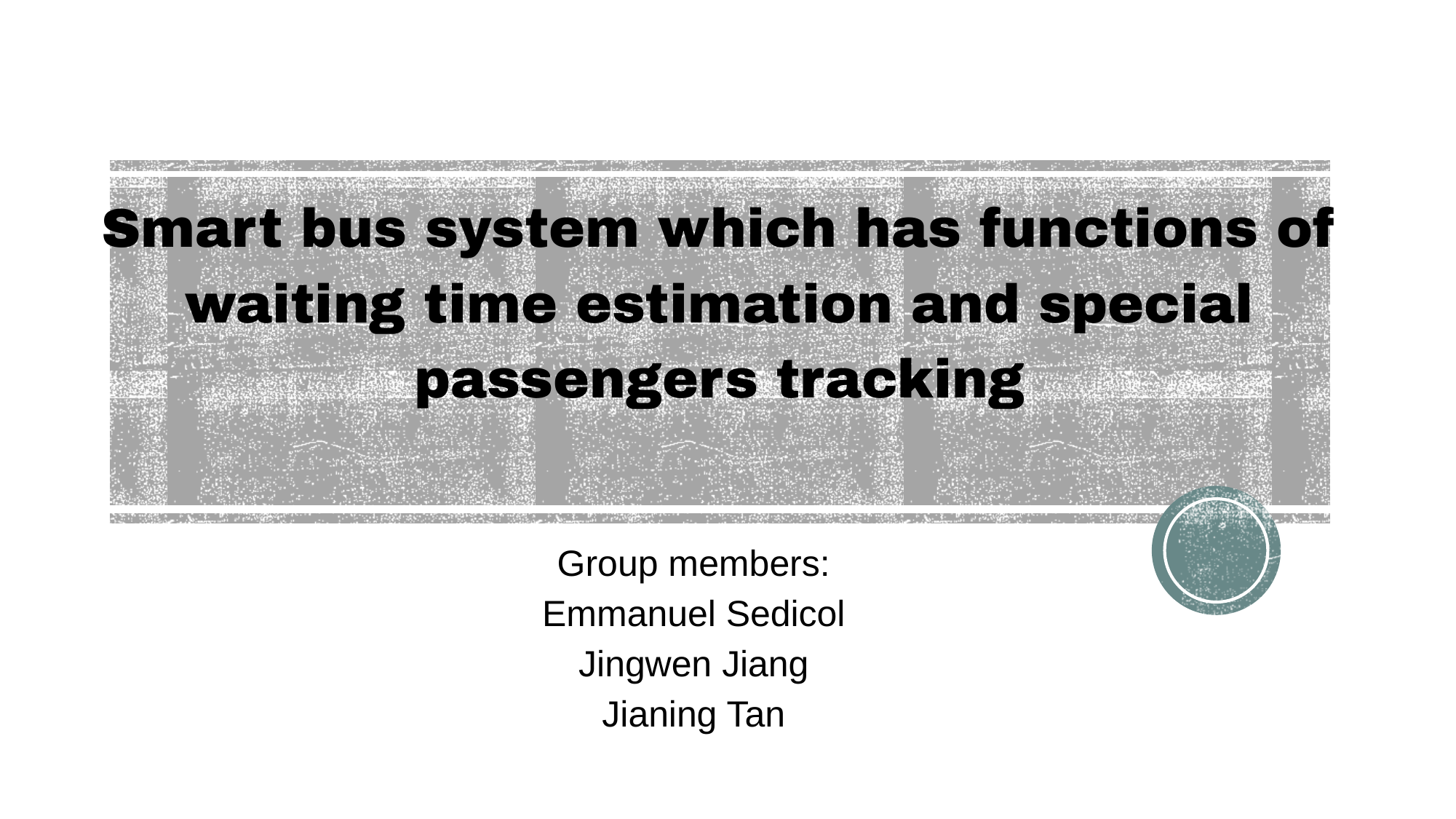

Smart bus system which has functions of waiting time estimation and special passengers tracking
Group members:
Emmanuel Sedicol
Jingwen Jiang
Jianing Tan